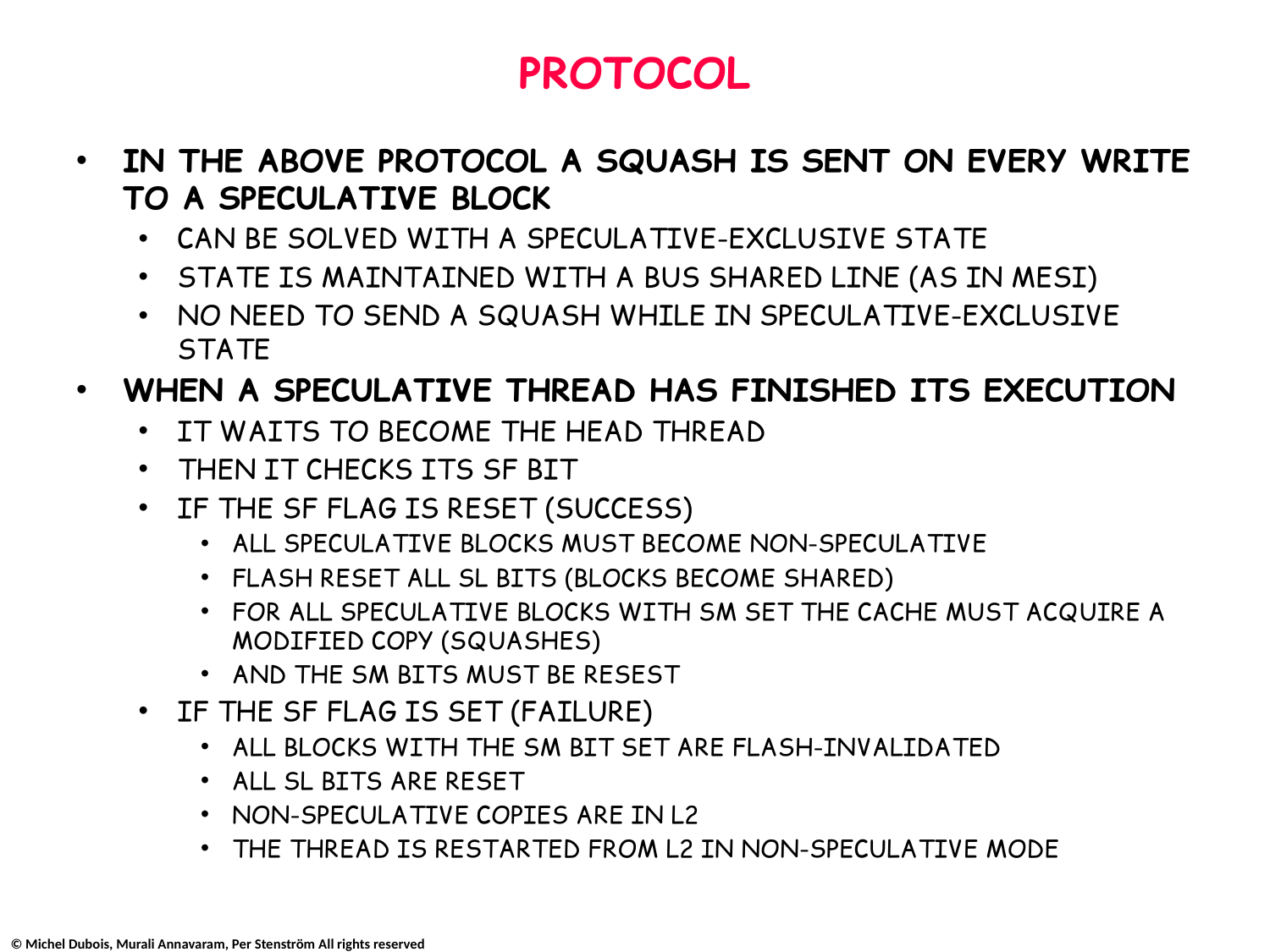

# PROTOCOL
IN THE ABOVE PROTOCOL A SQUASH IS SENT ON EVERY WRITE TO A SPECULATIVE BLOCK
CAN BE SOLVED WITH A SPECULATIVE-EXCLUSIVE STATE
STATE IS MAINTAINED WITH A BUS SHARED LINE (AS IN MESI)
NO NEED TO SEND A SQUASH WHILE IN SPECULATIVE-EXCLUSIVE STATE
WHEN A SPECULATIVE THREAD HAS FINISHED ITS EXECUTION
IT WAITS TO BECOME THE HEAD THREAD
THEN IT CHECKS ITS SF BIT
IF THE SF FLAG IS RESET (SUCCESS)
ALL SPECULATIVE BLOCKS MUST BECOME NON-SPECULATIVE
FLASH RESET ALL SL BITS (BLOCKS BECOME SHARED)
FOR ALL SPECULATIVE BLOCKS WITH SM SET THE CACHE MUST ACQUIRE A MODIFIED COPY (SQUASHES)
AND THE SM BITS MUST BE RESEST
IF THE SF FLAG IS SET (FAILURE)
ALL BLOCKS WITH THE SM BIT SET ARE FLASH-INVALIDATED
ALL SL BITS ARE RESET
NON-SPECULATIVE COPIES ARE IN L2
THE THREAD IS RESTARTED FROM L2 IN NON-SPECULATIVE MODE